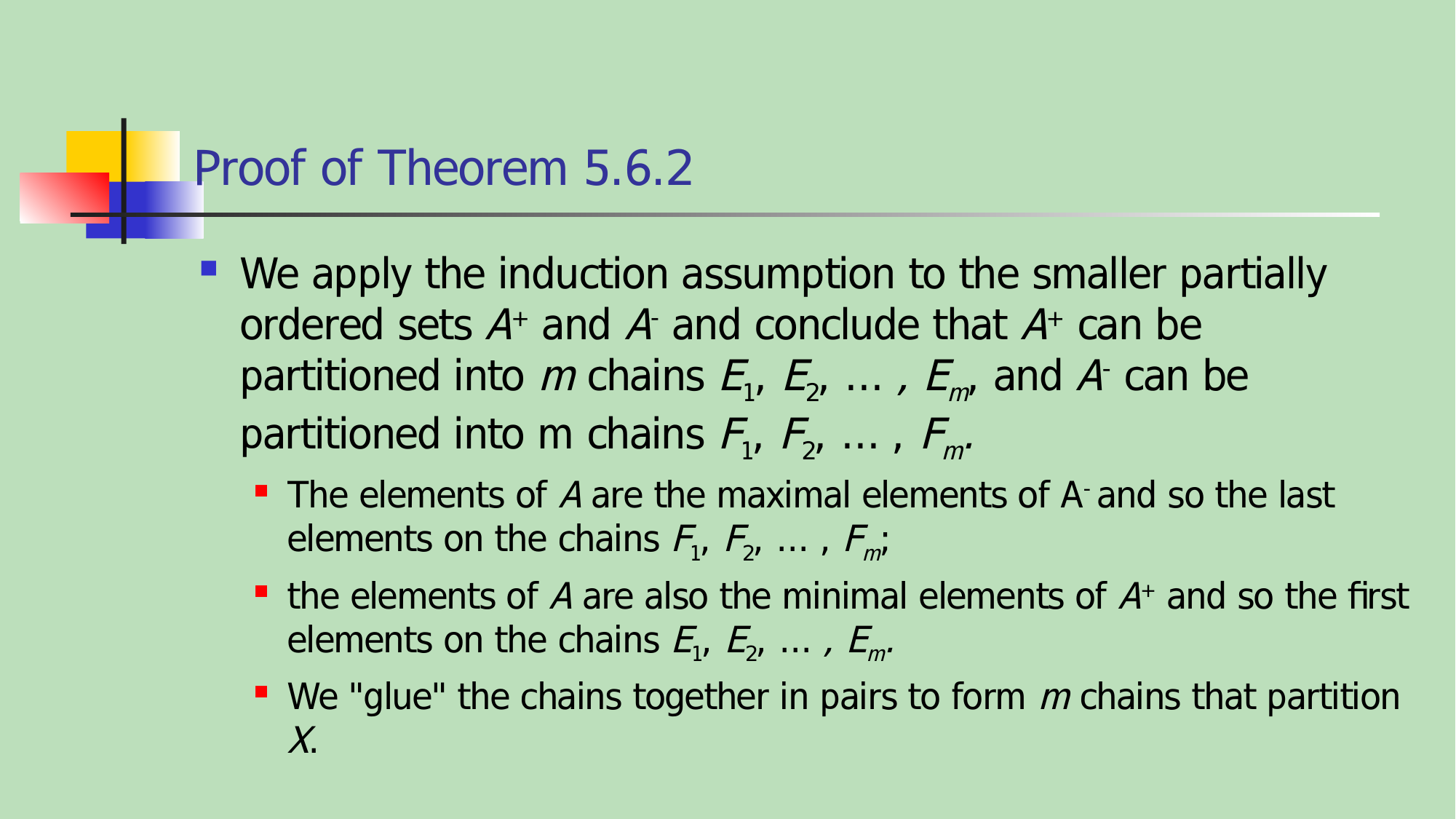

# Proof of Theorem 5.6.2
We apply the induction assumption to the smaller partially ordered sets A+ and A- and conclude that A+ can be partitioned into m chains E1, E2, ... , Em, and A- can be
partitioned into m chains F1, F2, ... , Fm.
The elements of A are the maximal elements of A- and so the last elements on the chains F1, F2, ... , Fm;
the elements of A are also the minimal elements of A+ and so the first elements on the chains E1, E2, ... , Em.
We "glue" the chains together in pairs to form m chains that partition X.